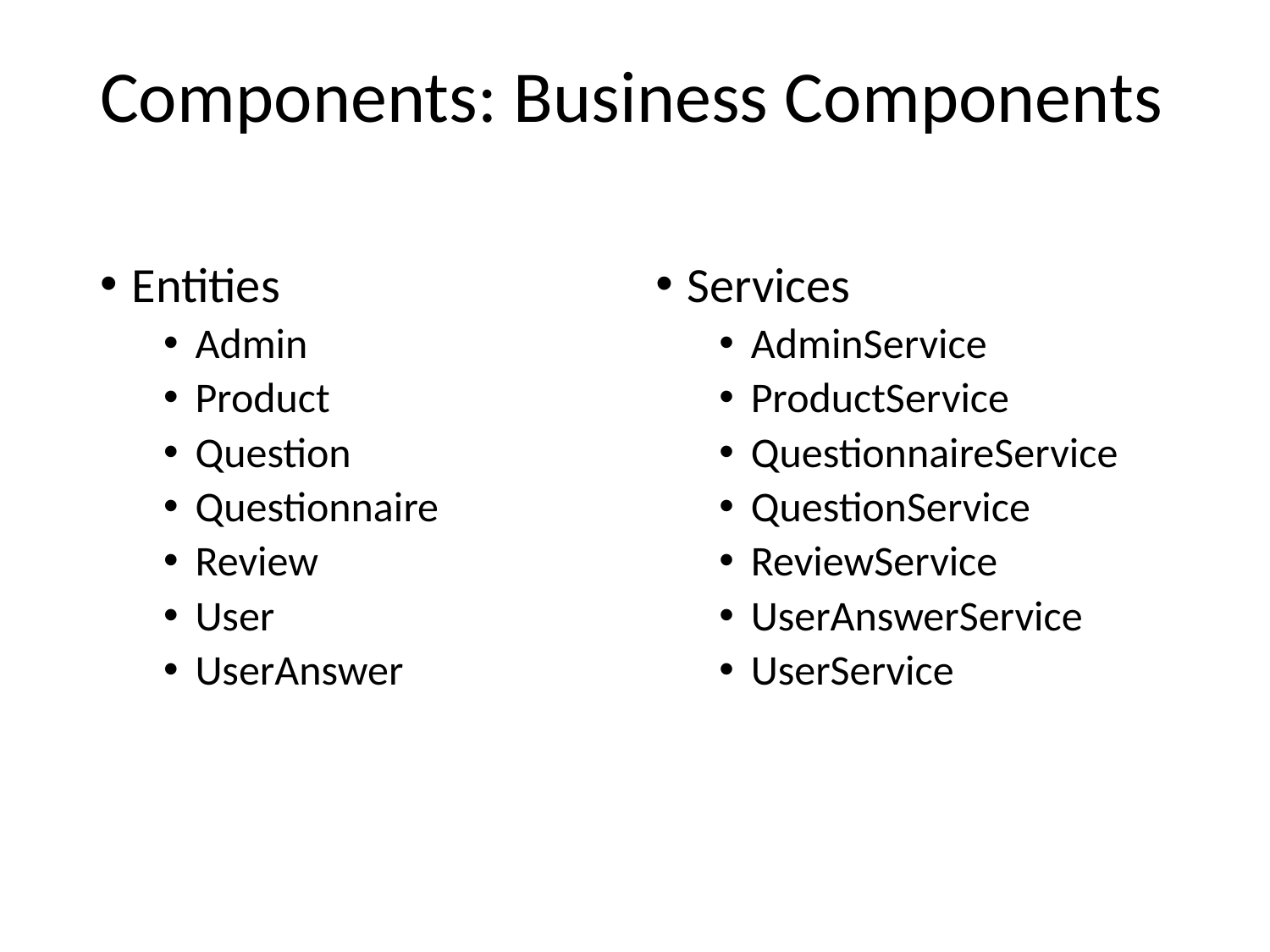

# Components: Business Components
Entities
Admin
Product
Question
Questionnaire
Review
User
UserAnswer
Services
AdminService
ProductService
QuestionnaireService
QuestionService
ReviewService
UserAnswerService
UserService